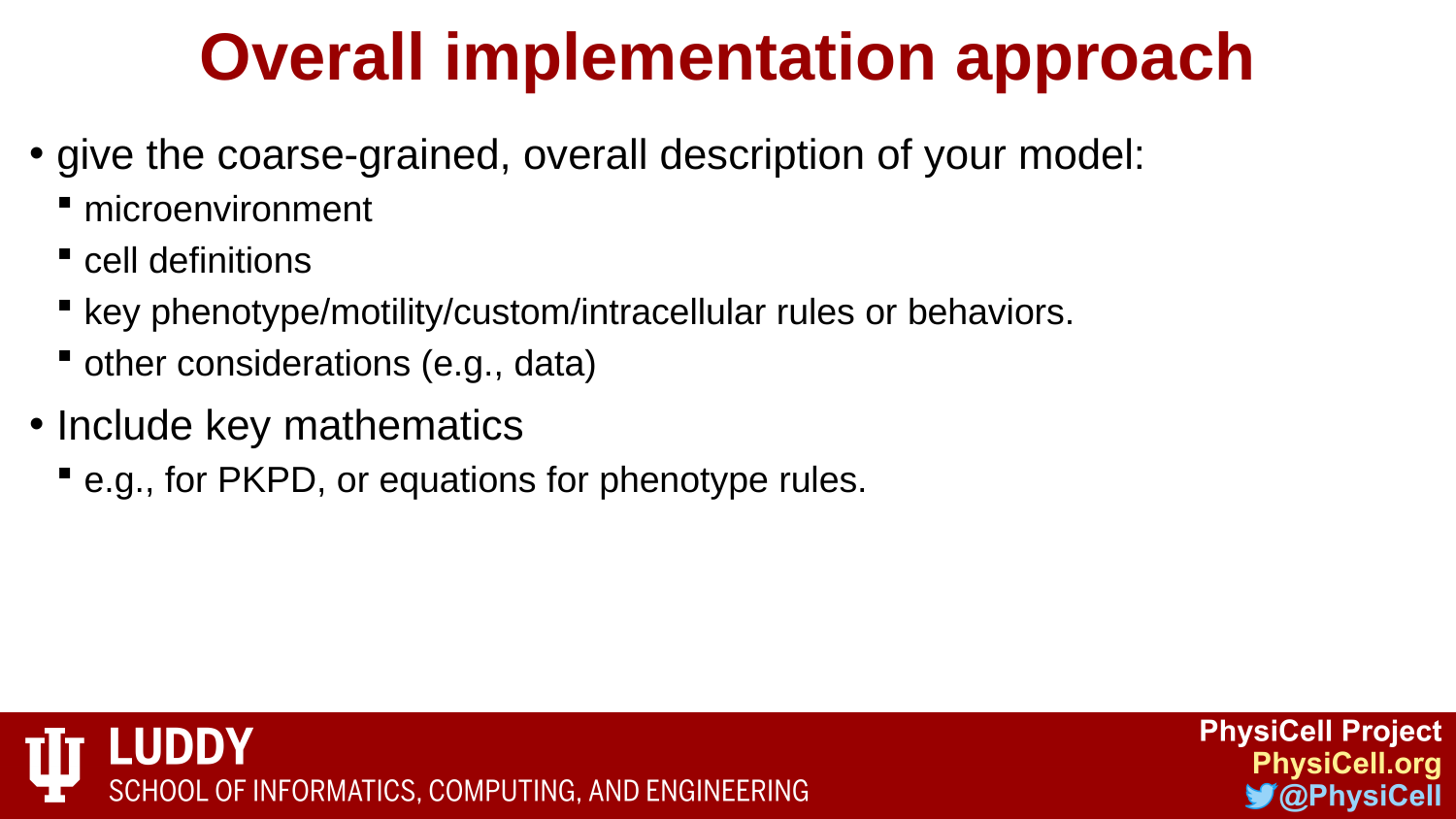

# Overall implementation approach
give the coarse-grained, overall description of your model:
microenvironment
cell definitions
key phenotype/motility/custom/intracellular rules or behaviors.
other considerations (e.g., data)
Include key mathematics
e.g., for PKPD, or equations for phenotype rules.